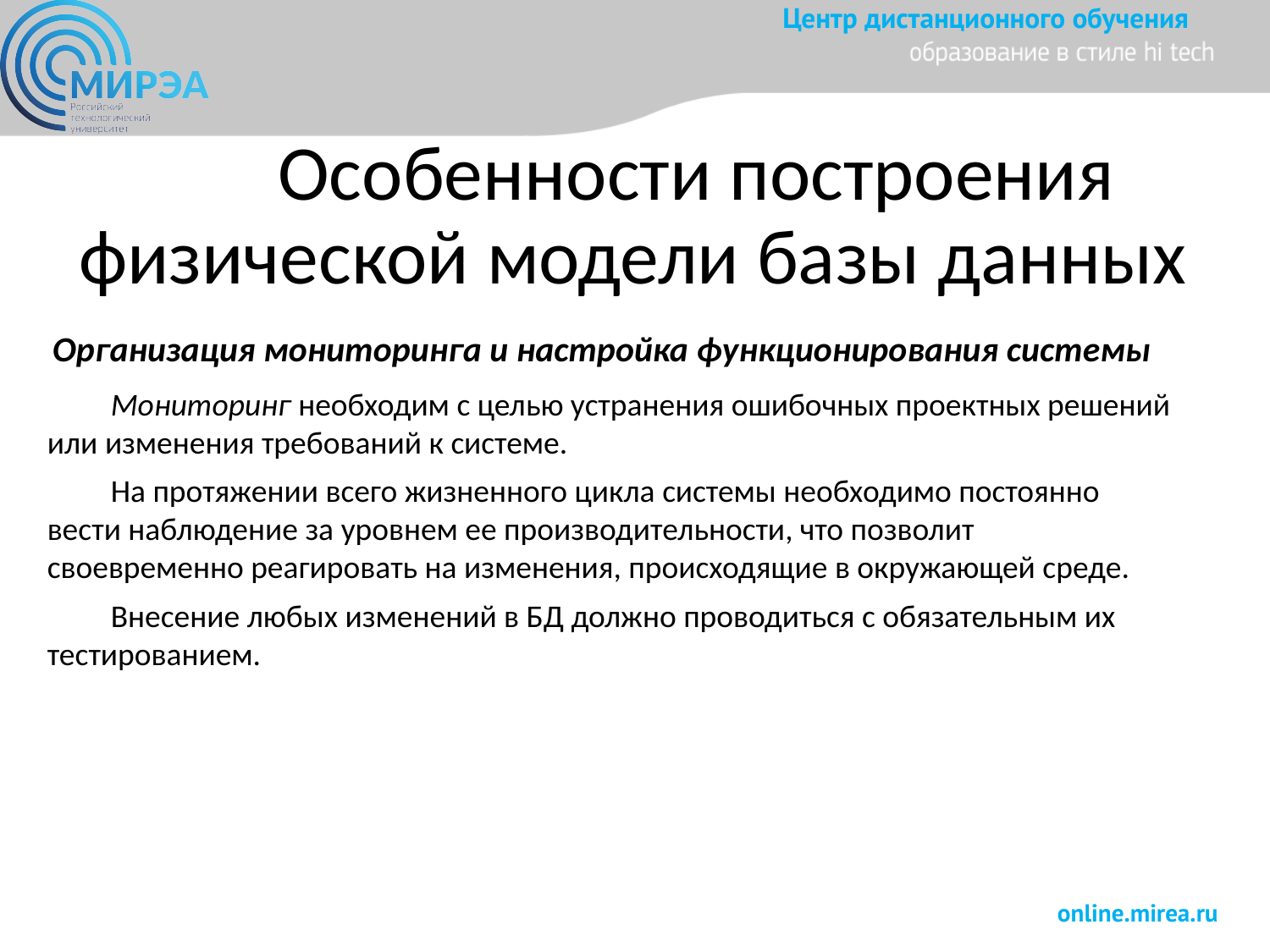

# Особенности построения физической модели базы данных
Организация мониторинга и настройка функционирования системы
Мониторинг необходим с целью устранения ошибочных проектных решений или изменения требований к системе.
На протяжении всего жизненного цикла системы необходимо постоянно вести наблюдение за уровнем ее производительности, что позволит своевременно реагировать на изменения, происходящие в окружающей среде.
Внесение любых изменений в БД должно проводиться с обязательным их тестированием.